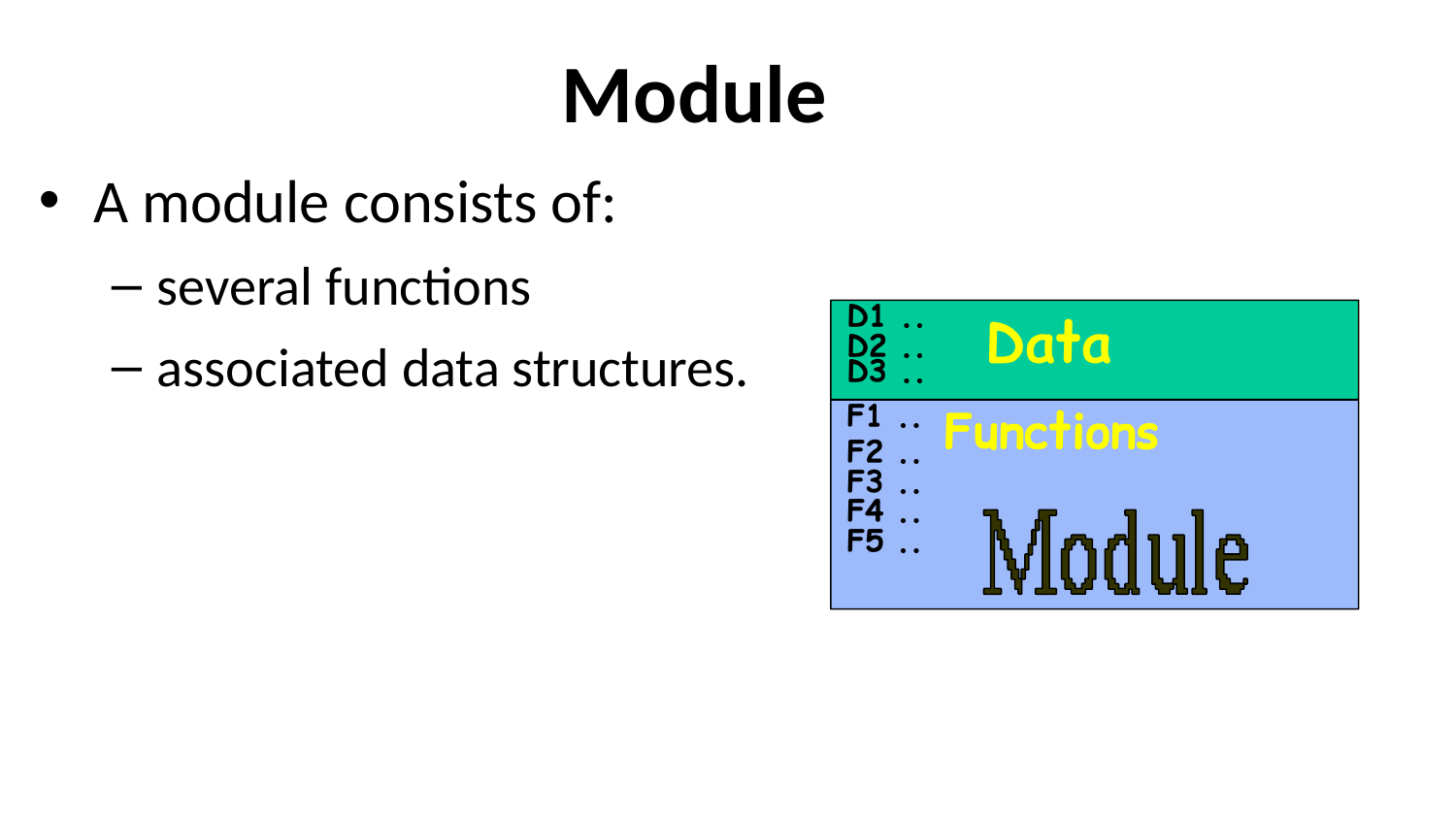

# Module
A module consists of:
several functions
associated data structures.

D1 ..
Data
D2 ..
D3 ..

F1 ..
Functions
F2 ..
F3 ..
F4 ..

F5 ..